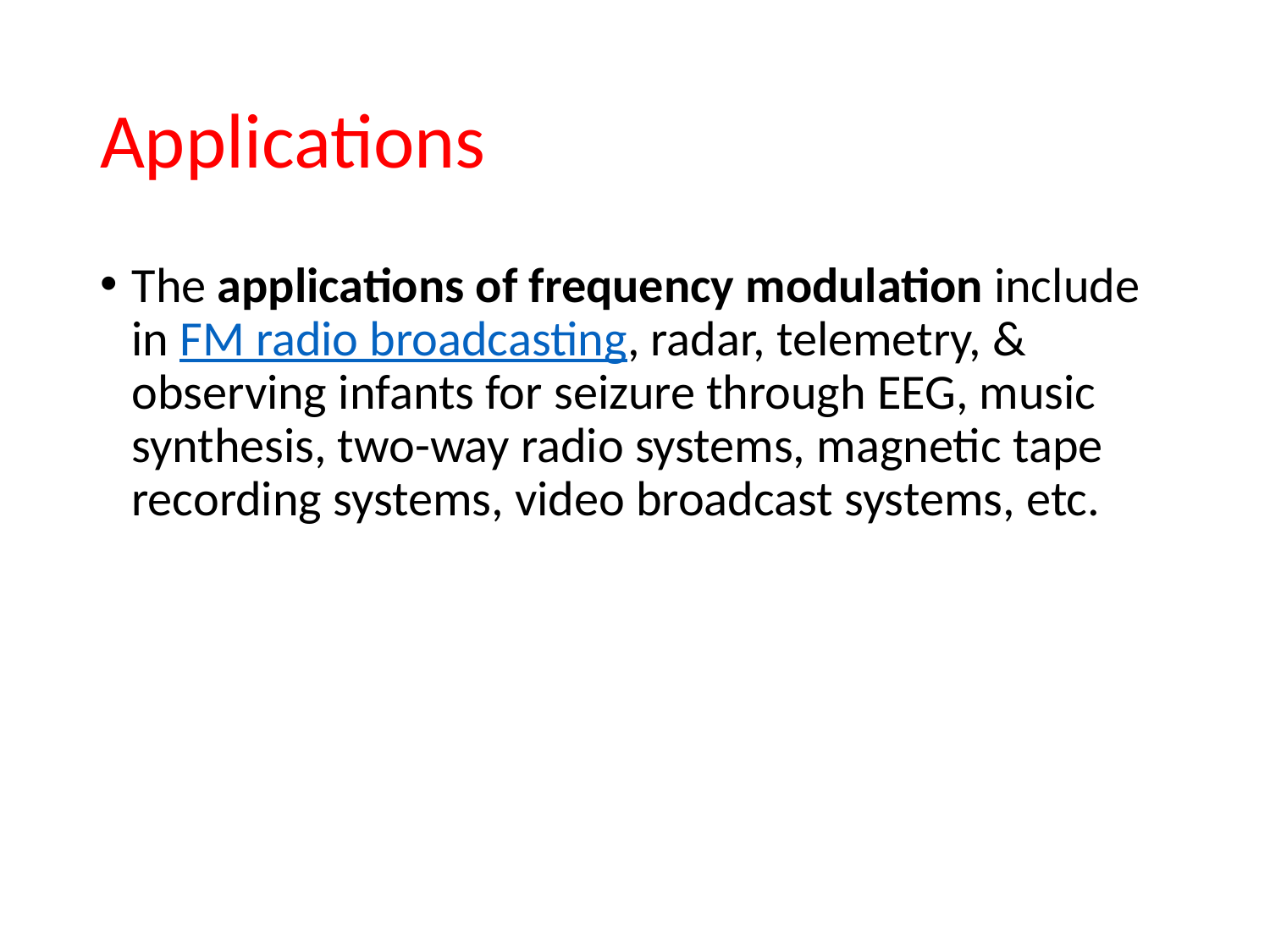

# Applications
The applications of frequency modulation include in FM radio broadcasting, radar, telemetry, & observing infants for seizure through EEG, music synthesis, two-way radio systems, magnetic tape recording systems, video broadcast systems, etc.